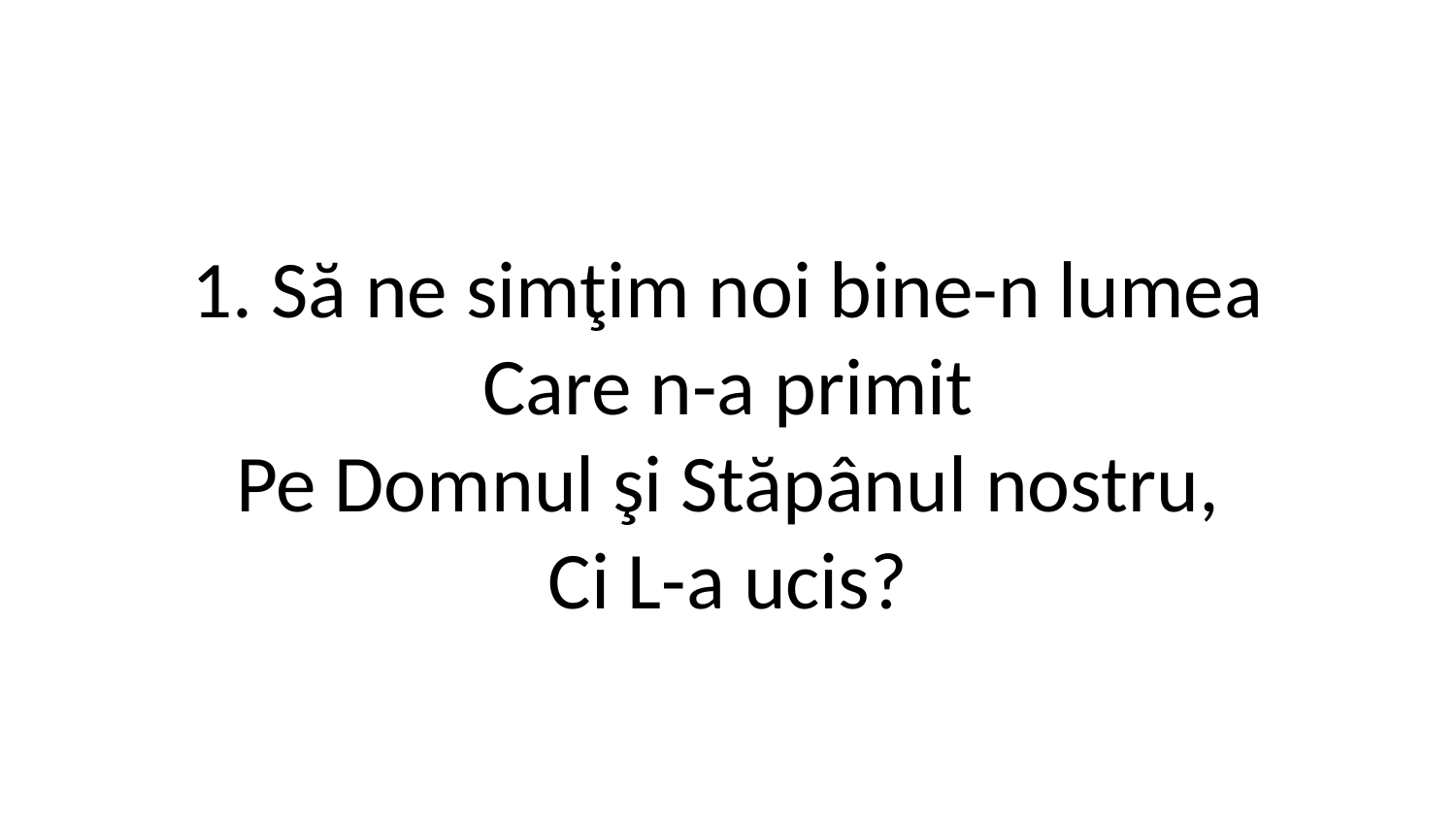

1. Să ne simţim noi bine-n lumea
Care n-a primit
Pe Domnul şi Stăpânul nostru,
Ci L-a ucis?